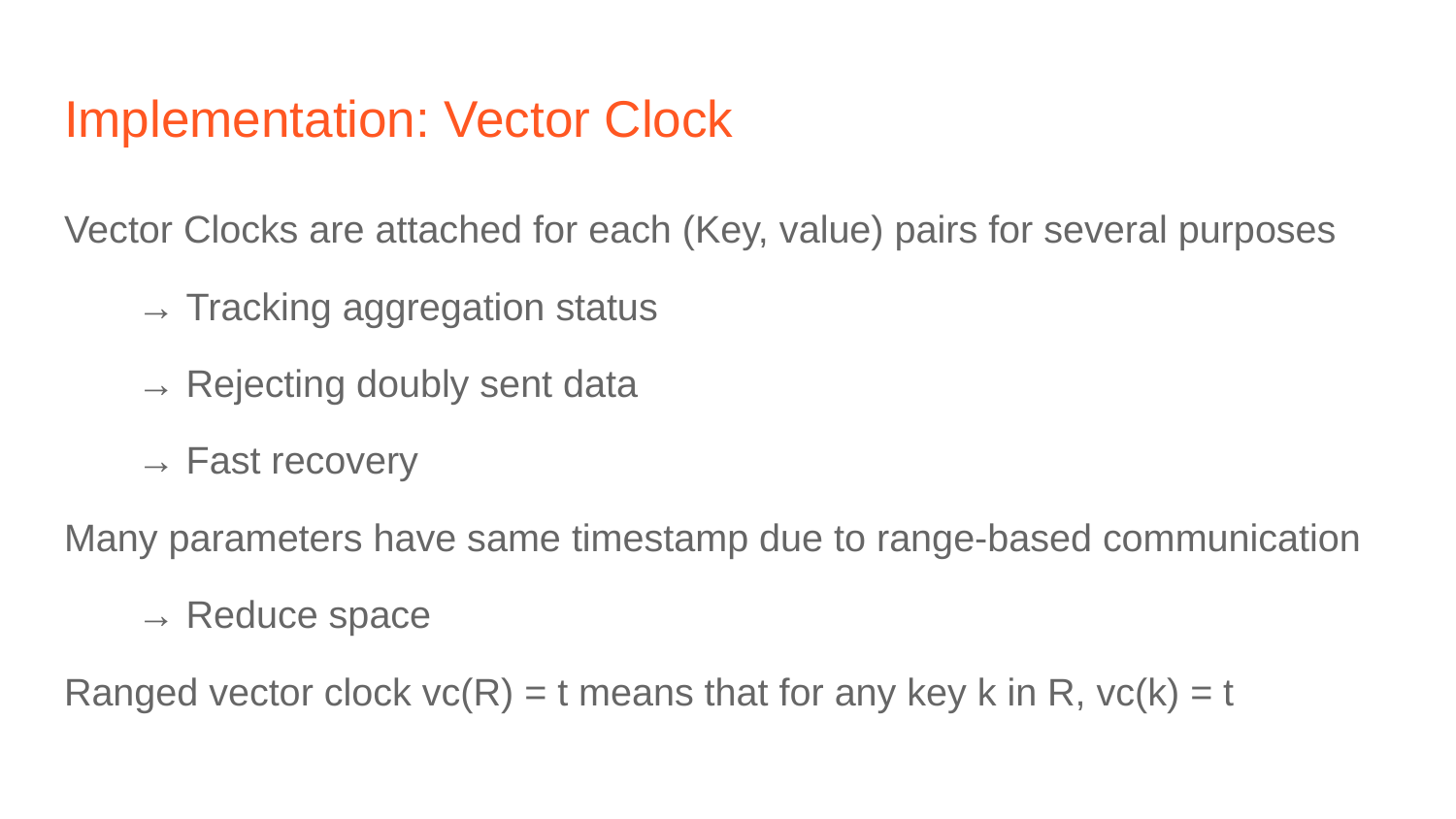

# Implementation: Vector Clock
Vector Clocks are attached for each (Key, value) pairs for several purposes
→ Tracking aggregation status
→ Rejecting doubly sent data
→ Fast recovery
Many parameters have same timestamp due to range-based communication
→ Reduce space
Ranged vector clock vc(R) = t means that for any key k in R, vc(k) = t